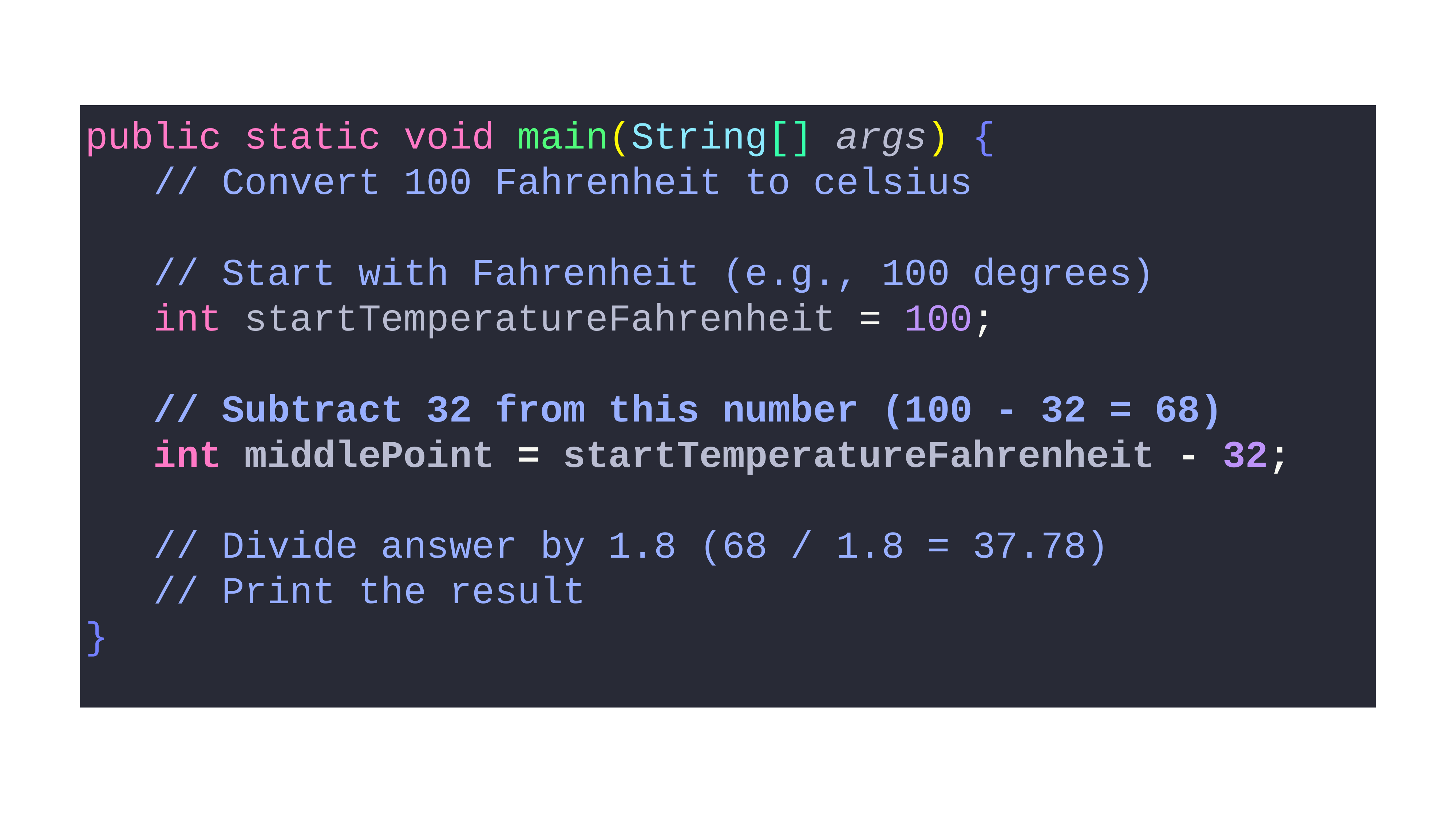

public static void main(String[] args) {
   // Convert 100 Fahrenheit to celsius

   // Start with Fahrenheit (e.g., 100 degrees)
   int startTemperatureFahrenheit = 100;

   // Subtract 32 from this number (100 - 32 = 68)
   int middlePoint = startTemperatureFahrenheit - 32;

   // Divide answer by 1.8 (68 / 1.8 = 37.78)
   // Print the result
}